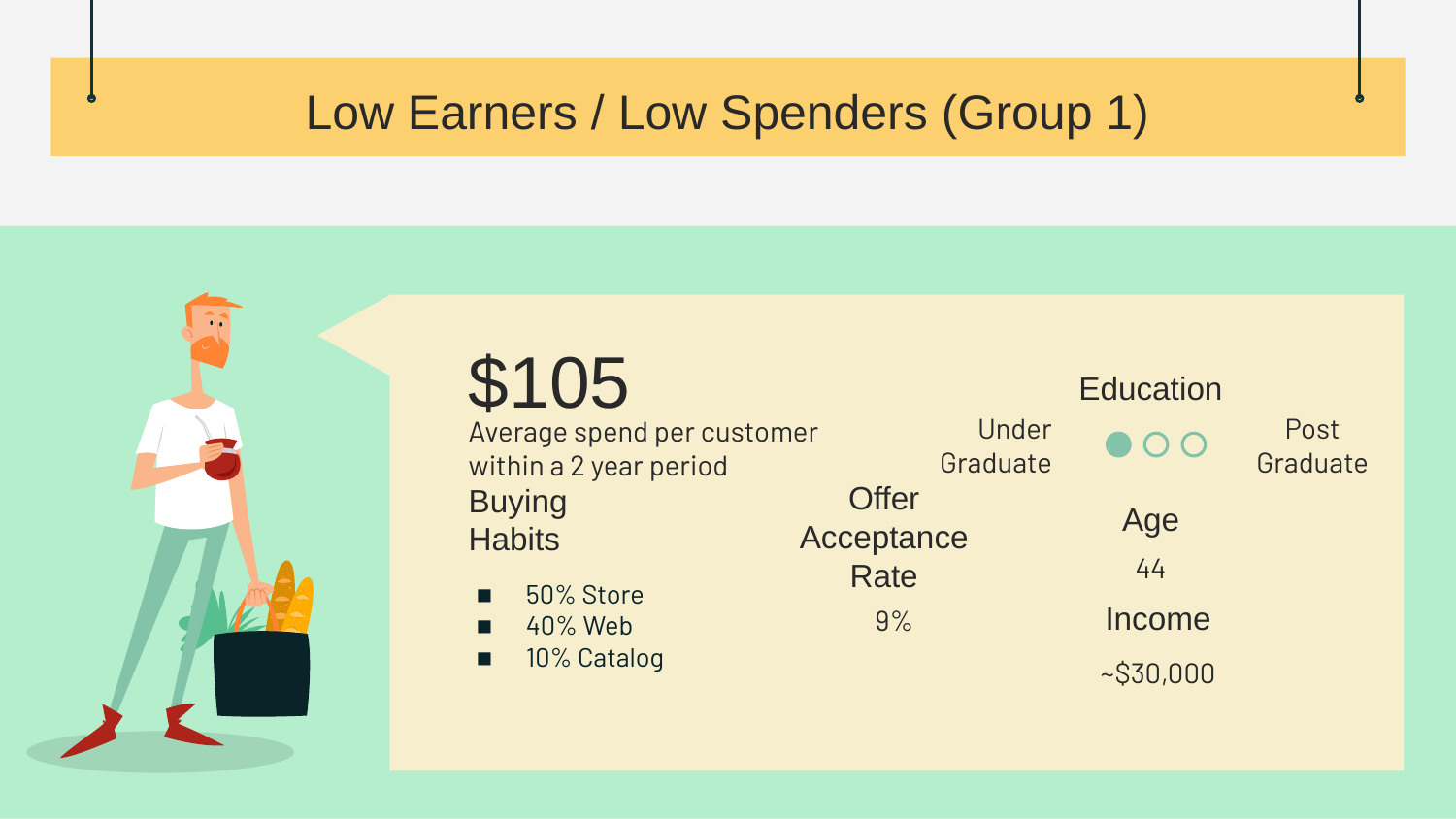

# Low Earners / Low Spenders (Group 1)

$105
Education
Under
Graduate
Post
Graduate

Average spend per customer within a 2 year period
Age
Buying Habits
Offer Acceptance
Rate
44
50% Store
40% Web
10% Catalog

Income
  9%
~$30,000